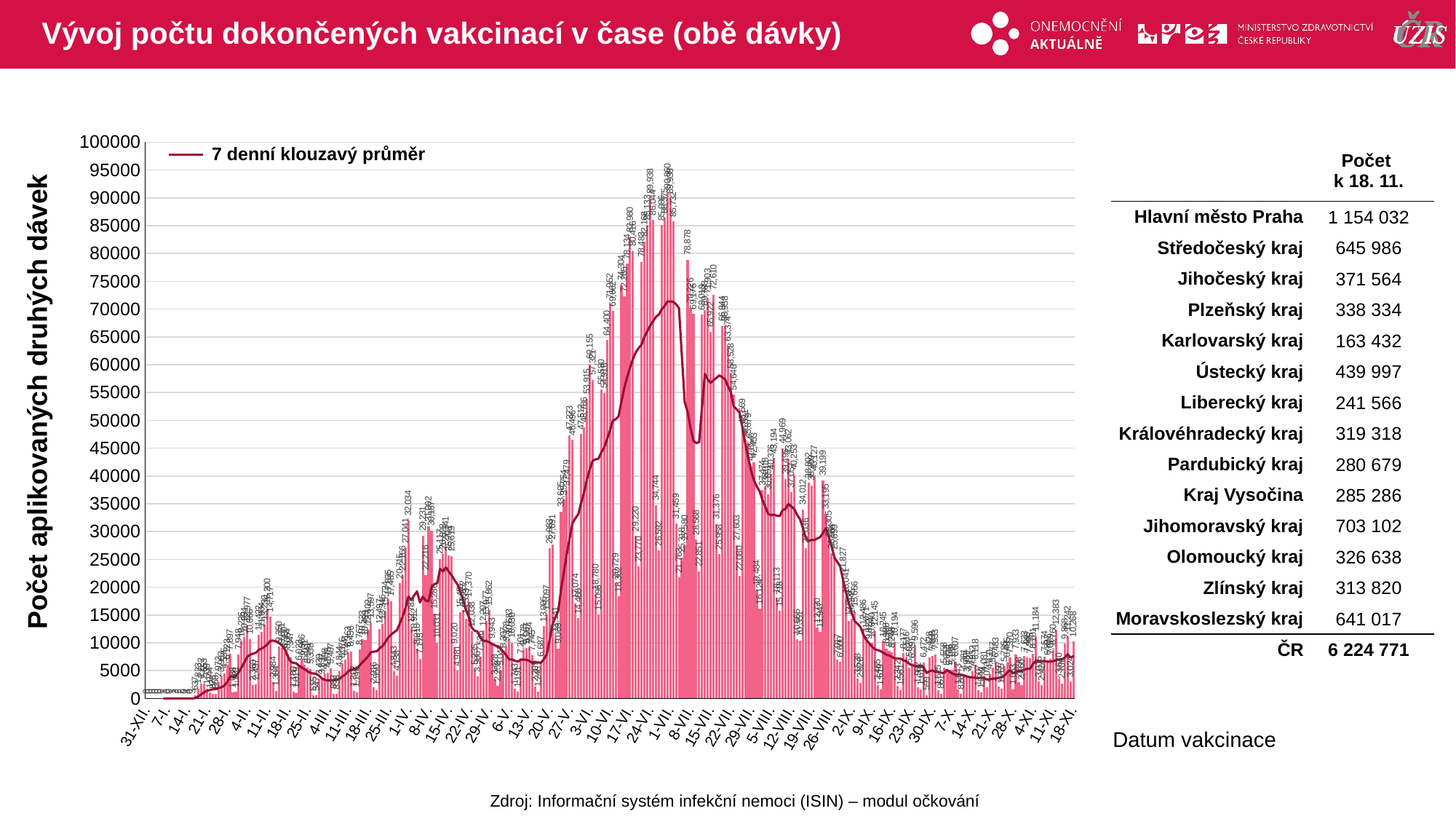

# Vývoj počtu dokončených vakcinací v čase (obě dávky)

### Chart

| Category | dokončené očkování |
|---|---|
| 31-XII. | 0.0 |
| 1-I. | 0.0 |
| 2-I. | 0.0 |
| 3-I. | 0.0 |
| 4-I. | 0.0 |
| 5-I. | 0.0 |
| 6-I. | 1.0 |
| 7-I. | 0.0 |
| 8-I. | 0.0 |
| 9-I. | 1.0 |
| 10-I. | 2.0 |
| 11-I. | 2.0 |
| 12-I. | 2.0 |
| 13-I. | 0.0 |
| 14-I. | 4.0 |
| 15-I. | 0.0 |
| 16-I. | 3.0 |
| 17-I. | 637.0 |
| 18-I. | 1823.0 |
| 19-I. | 2722.0 |
| 20-I. | 2653.0 |
| 21-I. | 1739.0 |
| 22-I. | 1044.0 |
| 23-I. | 878.0 |
| 24-I. | 868.0 |
| 25-I. | 2972.0 |
| 26-I. | 3983.0 |
| 27-I. | 4535.0 |
| 28-I. | 6123.0 |
| 29-I. | 7897.0 |
| 30-I. | 1088.0 |
| 31-I. | 1181.0 |
| 1-II. | 7948.0 |
| 2-II. | 10226.0 |
| 3-II. | 10994.0 |
| 4-II. | 12977.0 |
| 5-II. | 10666.0 |
| 6-II. | 2360.0 |
| 7-II. | 2497.0 |
| 8-II. | 11422.0 |
| 9-II. | 11904.0 |
| 10-II. | 13230.0 |
| 11-II. | 16200.0 |
| 12-II. | 14717.0 |
| 13-II. | 2984.0 |
| 14-II. | 1384.0 |
| 15-II. | 9350.0 |
| 16-II. | 9071.0 |
| 17-II. | 8300.0 |
| 18-II. | 8064.0 |
| 19-II. | 7347.0 |
| 20-II. | 1180.0 |
| 21-II. | 1019.0 |
| 22-II. | 6023.0 |
| 23-II. | 6966.0 |
| 24-II. | 6031.0 |
| 25-II. | 5541.0 |
| 26-II. | 5338.0 |
| 27-II. | 555.0 |
| 28-II. | 547.0 |
| 1-III. | 3439.0 |
| 2-III. | 3537.0 |
| 3-III. | 4498.0 |
| 4-III. | 4675.0 |
| 5-III. | 5407.0 |
| 6-III. | 852.0 |
| 7-III. | 838.0 |
| 8-III. | 4844.0 |
| 9-III. | 6376.0 |
| 10-III. | 6941.0 |
| 11-III. | 8363.0 |
| 12-III. | 8456.0 |
| 13-III. | 1302.0 |
| 14-III. | 1146.0 |
| 15-III. | 8767.0 |
| 16-III. | 10523.0 |
| 17-III. | 10499.0 |
| 18-III. | 12402.0 |
| 19-III. | 13597.0 |
| 20-III. | 2016.0 |
| 21-III. | 1550.0 |
| 22-III. | 12497.0 |
| 23-III. | 13346.0 |
| 24-III. | 15724.0 |
| 25-III. | 17835.0 |
| 26-III. | 17485.0 |
| 27-III. | 4843.0 |
| 28-III. | 4138.0 |
| 29-III. | 20715.0 |
| 30-III. | 22166.0 |
| 31-III. | 27041.0 |
| 1-IV. | 32034.0 |
| 2-IV. | 12782.0 |
| 3-IV. | 10912.0 |
| 4-IV. | 8910.0 |
| 5-IV. | 7175.0 |
| 6-IV. | 29231.0 |
| 7-IV. | 22216.0 |
| 8-IV. | 31002.0 |
| 9-IV. | 30167.0 |
| 10-IV. | 15286.0 |
| 11-IV. | 10031.0 |
| 12-IV. | 25117.0 |
| 13-IV. | 26028.0 |
| 14-IV. | 27341.0 |
| 15-IV. | 25701.0 |
| 16-IV. | 25619.0 |
| 17-IV. | 9020.0 |
| 18-IV. | 4981.0 |
| 19-IV. | 15451.0 |
| 20-IV. | 15852.0 |
| 21-IV. | 14333.0 |
| 22-IV. | 17370.0 |
| 23-IV. | 12038.0 |
| 24-IV. | 5235.0 |
| 25-IV. | 3986.0 |
| 26-IV. | 7536.0 |
| 27-IV. | 12207.0 |
| 28-IV. | 13977.0 |
| 29-IV. | 15862.0 |
| 30-IV. | 9943.0 |
| 1-V. | 3428.0 |
| 2-V. | 2259.0 |
| 3-V. | 5047.0 |
| 4-V. | 8307.0 |
| 5-V. | 9378.0 |
| 6-V. | 10683.0 |
| 7-V. | 10030.0 |
| 8-V. | 1743.0 |
| 9-V. | 1191.0 |
| 10-V. | 7201.0 |
| 11-V. | 8778.0 |
| 12-V. | 9067.0 |
| 13-V. | 9134.0 |
| 14-V. | 7745.0 |
| 15-V. | 2209.0 |
| 16-V. | 1246.0 |
| 17-V. | 6687.0 |
| 18-V. | 13006.0 |
| 19-V. | 15097.0 |
| 20-V. | 26983.0 |
| 21-V. | 27691.0 |
| 22-V. | 11141.0 |
| 23-V. | 9009.0 |
| 24-V. | 33605.0 |
| 25-V. | 35754.0 |
| 26-V. | 37479.0 |
| 27-V. | 47273.0 |
| 28-V. | 46496.0 |
| 29-V. | 17074.0 |
| 30-V. | 14408.0 |
| 31-V. | 47512.0 |
| 1-VI. | 48786.0 |
| 2-VI. | 53915.0 |
| 3-VI. | 60155.0 |
| 4-VI. | 57321.0 |
| 5-VI. | 18780.0 |
| 6-VI. | 15096.0 |
| 7-VI. | 55580.0 |
| 8-VI. | 54916.0 |
| 9-VI. | 64400.0 |
| 10-VI. | 71052.0 |
| 11-VI. | 69662.0 |
| 12-VI. | 20729.0 |
| 13-VI. | 18362.0 |
| 14-VI. | 74304.0 |
| 15-VI. | 72265.0 |
| 16-VI. | 78134.0 |
| 17-VI. | 82980.0 |
| 18-VI. | 80416.0 |
| 19-VI. | 29220.0 |
| 20-VI. | 23770.0 |
| 21-VI. | 78483.0 |
| 22-VI. | 82168.0 |
| 23-VI. | 85133.0 |
| 24-VI. | 89938.0 |
| 25-VI. | 86044.0 |
| 26-VI. | 34744.0 |
| 27-VI. | 26592.0 |
| 28-VI. | 85086.0 |
| 29-VI. | 86375.0 |
| 30-VI. | 90860.0 |
| 1-VII. | 89938.0 |
| 2-VII. | 85732.0 |
| 3-VII. | 31459.0 |
| 4-VII. | 21763.0 |
| 5-VII. | 25318.0 |
| 6-VII. | 27580.0 |
| 7-VII. | 78878.0 |
| 8-VII. | 70226.0 |
| 9-VII. | 69176.0 |
| 10-VII. | 28568.0 |
| 11-VII. | 22851.0 |
| 12-VII. | 69019.0 |
| 13-VII. | 69788.0 |
| 14-VII. | 71903.0 |
| 15-VII. | 65922.0 |
| 16-VII. | 72610.0 |
| 17-VII. | 31376.0 |
| 18-VII. | 25958.0 |
| 19-VII. | 66944.0 |
| 20-VII. | 66958.0 |
| 21-VII. | 63374.0 |
| 22-VII. | 58528.0 |
| 23-VII. | 54640.0 |
| 24-VII. | 27603.0 |
| 25-VII. | 22080.0 |
| 26-VII. | 48569.0 |
| 27-VII. | 46531.0 |
| 28-VII. | 45879.0 |
| 29-VII. | 41854.0 |
| 30-VII. | 42453.0 |
| 31-VII. | 19484.0 |
| 1-VIII. | 16124.0 |
| 2-VIII. | 37474.0 |
| 3-VIII. | 38018.0 |
| 4-VIII. | 36651.0 |
| 5-VIII. | 40376.0 |
| 6-VIII. | 43194.0 |
| 7-VIII. | 18113.0 |
| 8-VIII. | 15718.0 |
| 9-VIII. | 44969.0 |
| 10-VIII. | 39495.0 |
| 11-VIII. | 43062.0 |
| 12-VIII. | 37057.0 |
| 13-VIII. | 40253.0 |
| 14-VIII. | 10665.0 |
| 15-VIII. | 10351.0 |
| 16-VIII. | 34012.0 |
| 17-VIII. | 27036.0 |
| 18-VIII. | 38802.0 |
| 19-VIII. | 38300.0 |
| 20-VIII. | 40127.0 |
| 21-VIII. | 12720.0 |
| 22-VIII. | 11947.0 |
| 23-VIII. | 39199.0 |
| 24-VIII. | 33195.0 |
| 25-VIII. | 28305.0 |
| 26-VIII. | 26084.0 |
| 27-VIII. | 25899.0 |
| 28-VIII. | 7017.0 |
| 29-VIII. | 6600.0 |
| 30-VIII. | 21827.0 |
| 31-VIII. | 18041.0 |
| 1-IX. | 13968.0 |
| 2-IX. | 14345.0 |
| 3-IX. | 15666.0 |
| 4-IX. | 3538.0 |
| 5-IX. | 2826.0 |
| 6-IX. | 12486.0 |
| 7-IX. | 11071.0 |
| 8-IX. | 9822.0 |
| 9-IX. | 10040.0 |
| 10-IX. | 12145.0 |
| 11-IX. | 2465.0 |
| 12-IX. | 1619.0 |
| 13-IX. | 10245.0 |
| 14-IX. | 8988.0 |
| 15-IX. | 8502.0 |
| 16-IX. | 8248.0 |
| 17-IX. | 10194.0 |
| 18-IX. | 2342.0 |
| 19-IX. | 1561.0 |
| 20-IX. | 8177.0 |
| 21-IX. | 7516.0 |
| 22-IX. | 5502.0 |
| 23-IX. | 6391.0 |
| 24-IX. | 9596.0 |
| 25-IX. | 1982.0 |
| 26-IX. | 1619.0 |
| 27-IX. | 6472.0 |
| 28-IX. | 599.0 |
| 29-IX. | 7428.0 |
| 30-IX. | 7658.0 |
| 1-X. | 7933.0 |
| 2-X. | 1525.0 |
| 3-X. | 861.0 |
| 4-X. | 5558.0 |
| 5-X. | 5053.0 |
| 6-X. | 5146.0 |
| 7-X. | 5188.0 |
| 8-X. | 6607.0 |
| 9-X. | 1643.0 |
| 10-X. | 826.0 |
| 11-X. | 4381.0 |
| 12-X. | 3937.0 |
| 13-X. | 4127.0 |
| 14-X. | 4932.0 |
| 15-X. | 6118.0 |
| 16-X. | 1507.0 |
| 17-X. | 1044.0 |
| 18-X. | 4081.0 |
| 19-X. | 2073.0 |
| 20-X. | 4431.0 |
| 21-X. | 5577.0 |
| 22-X. | 6483.0 |
| 23-X. | 2197.0 |
| 24-X. | 1765.0 |
| 25-X. | 5785.0 |
| 26-X. | 6485.0 |
| 27-X. | 7370.0 |
| 28-X. | 1663.0 |
| 29-X. | 7933.0 |
| 30-X. | 2898.0 |
| 31-X. | 2460.0 |
| 1-XI. | 7633.0 |
| 2-XI. | 7440.0 |
| 3-XI. | 7255.0 |
| 4-XI. | 8101.0 |
| 5-XI. | 11184.0 |
| 6-XI. | 3015.0 |
| 7-XI. | 2424.0 |
| 8-XI. | 7574.0 |
| 9-XI. | 6897.0 |
| 10-XI. | 7089.0 |
| 11-XI. | 8760.0 |
| 12-XI. | 12383.0 |
| 13-XI. | 3630.0 |
| 14-XI. | 2706.0 |
| 15-XI. | 9868.0 |
| 16-XI. | 11242.0 |
| 17-XI. | 3024.0 |
| 18-XI. | 10268.0 |
|  | Počet k 18. 11. |
| --- | --- |
| Hlavní město Praha | 1 154 032 |
| Středočeský kraj | 645 986 |
| Jihočeský kraj | 371 564 |
| Plzeňský kraj | 338 334 |
| Karlovarský kraj | 163 432 |
| Ústecký kraj | 439 997 |
| Liberecký kraj | 241 566 |
| Královéhradecký kraj | 319 318 |
| Pardubický kraj | 280 679 |
| Kraj Vysočina | 285 286 |
| Jihomoravský kraj | 703 102 |
| Olomoucký kraj | 326 638 |
| Zlínský kraj | 313 820 |
| Moravskoslezský kraj | 641 017 |
| ČR | 6 224 771 |
7 denní klouzavý průměr
Počet aplikovaných druhých dávek
Datum vakcinace
Zdroj: Informační systém infekční nemoci (ISIN) – modul očkování